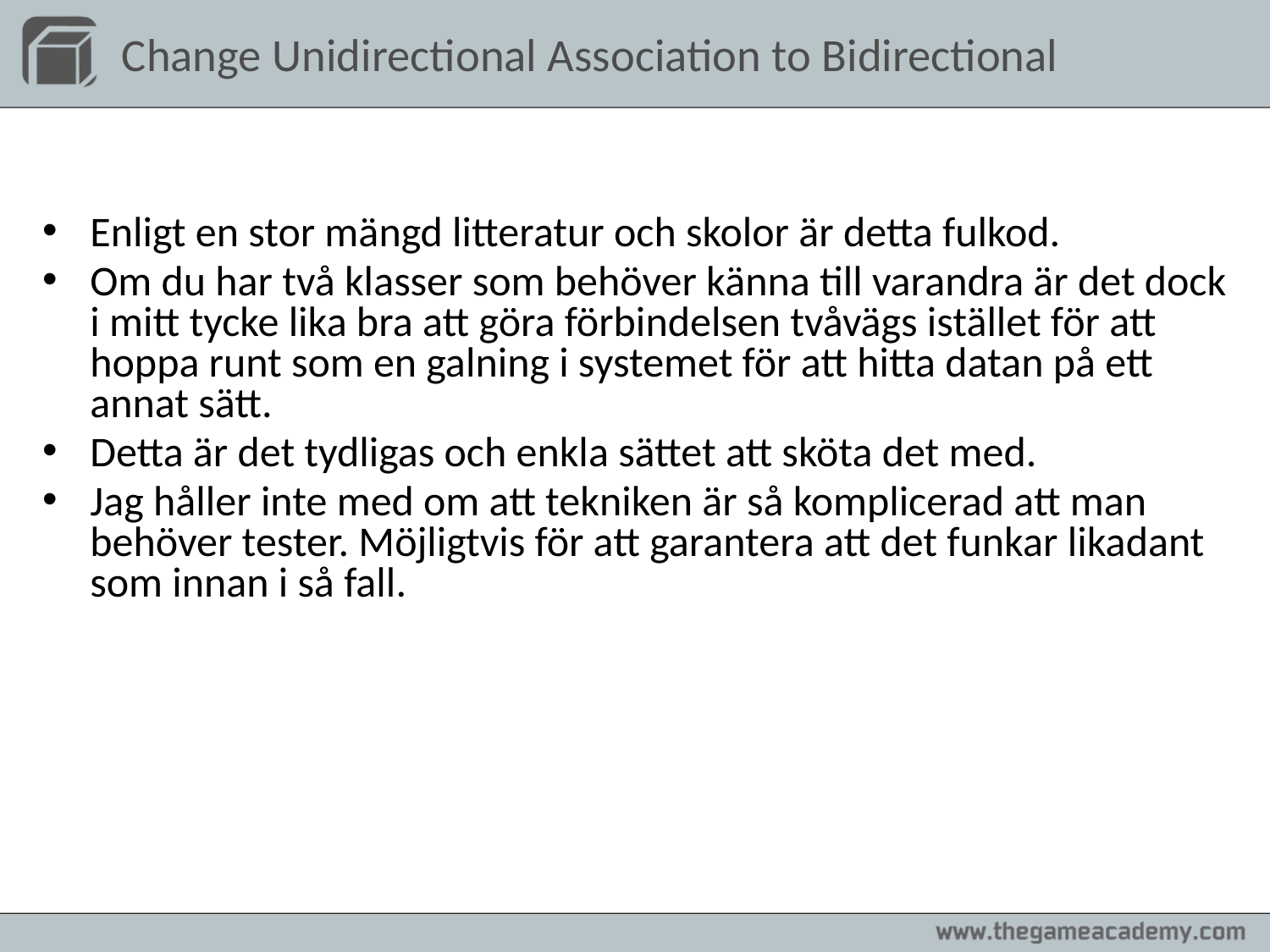

# Change Unidirectional Association to Bidirectional
Enligt en stor mängd litteratur och skolor är detta fulkod.
Om du har två klasser som behöver känna till varandra är det dock i mitt tycke lika bra att göra förbindelsen tvåvägs istället för att hoppa runt som en galning i systemet för att hitta datan på ett annat sätt.
Detta är det tydligas och enkla sättet att sköta det med.
Jag håller inte med om att tekniken är så komplicerad att man behöver tester. Möjligtvis för att garantera att det funkar likadant som innan i så fall.